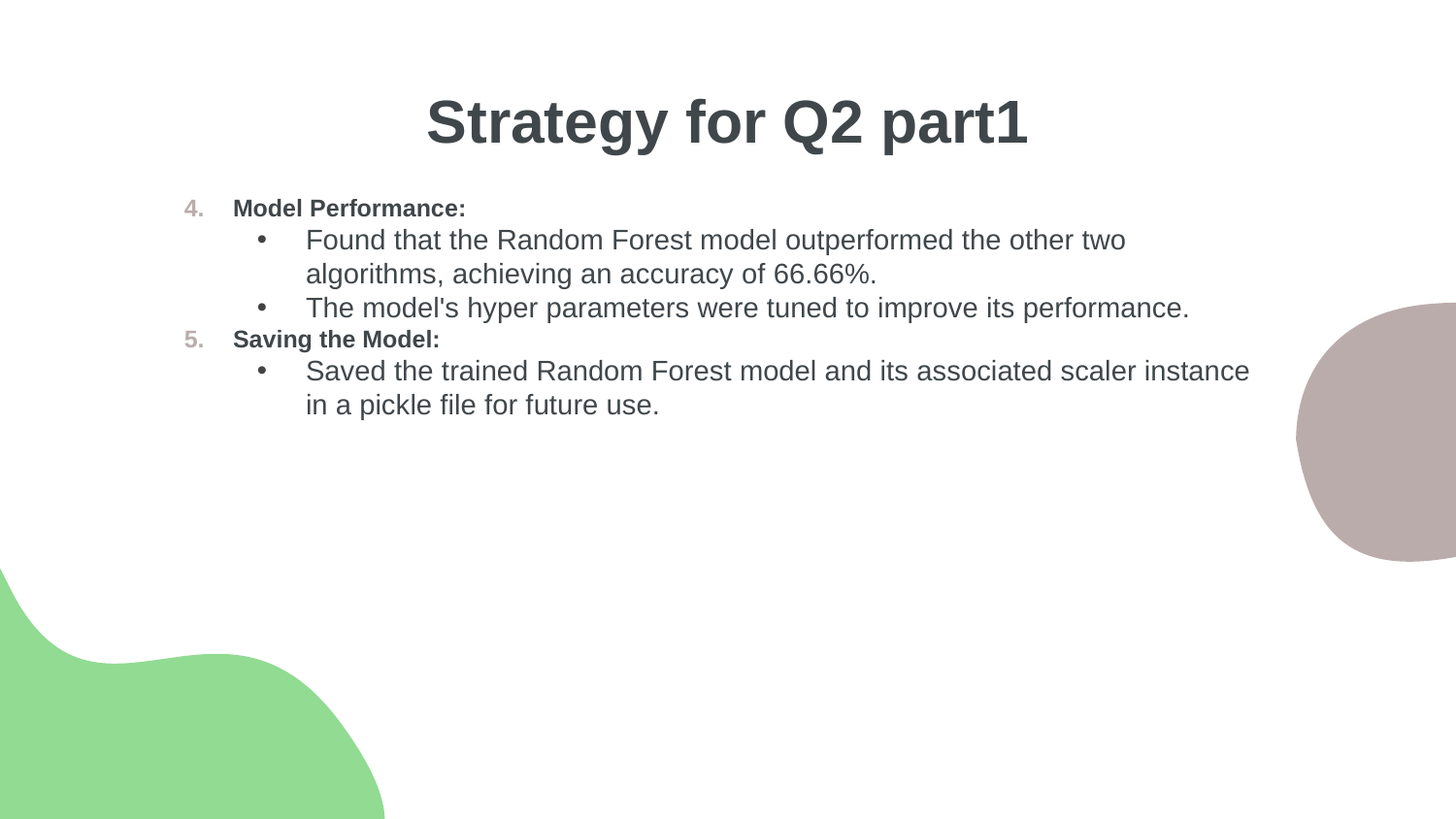

# Strategy for Q2 part1
Model Performance:
Found that the Random Forest model outperformed the other two algorithms, achieving an accuracy of 66.66%.
The model's hyper parameters were tuned to improve its performance.
Saving the Model:
Saved the trained Random Forest model and its associated scaler instance in a pickle file for future use.